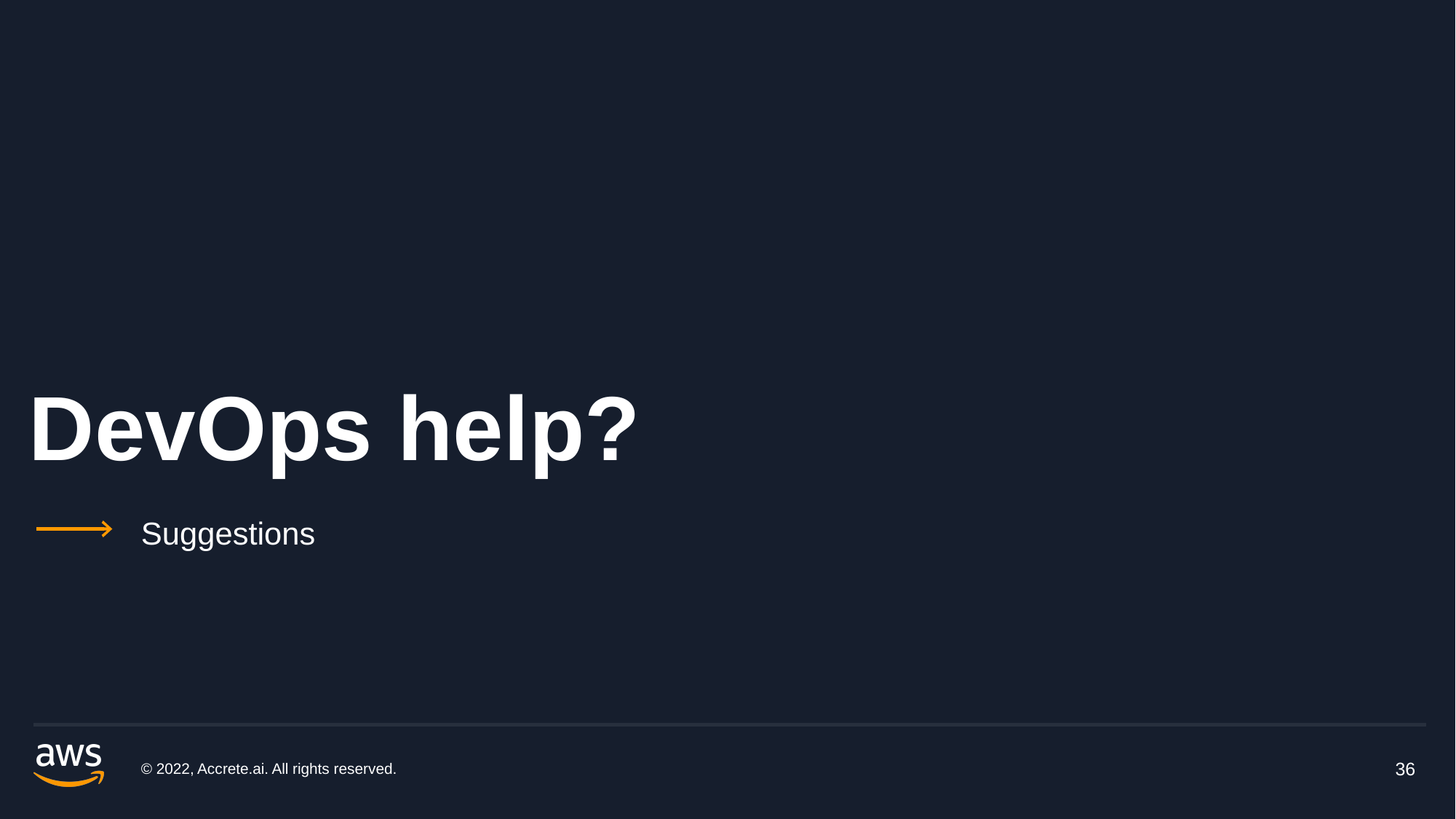

# DevOps help?
Suggestions

© 2022, Accrete.ai. All rights reserved.
36